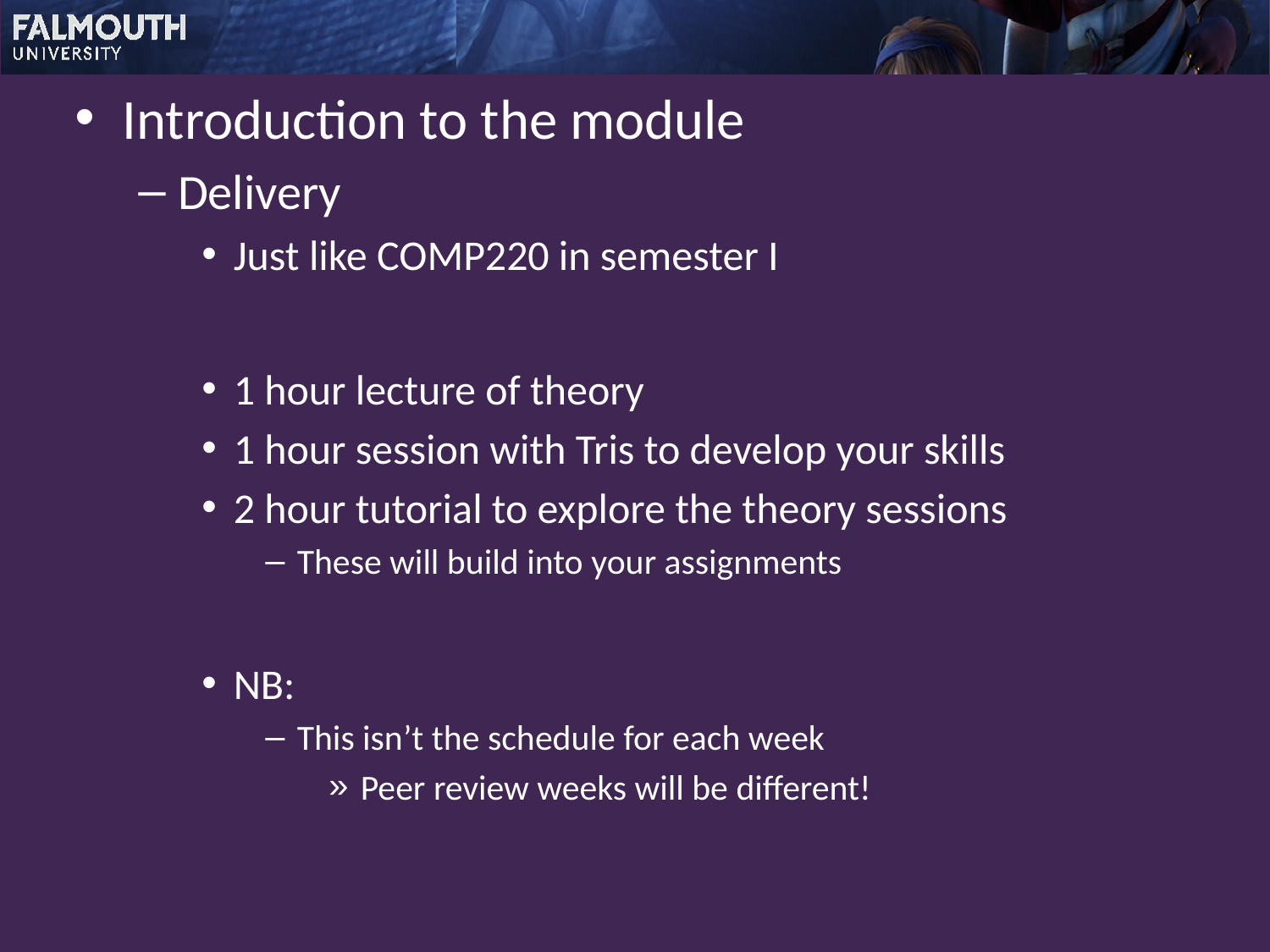

Introduction to the module
Delivery
Just like COMP220 in semester I

1 hour lecture of theory
1 hour session with Tris to develop your skills
2 hour tutorial to explore the theory sessions
These will build into your assignments

NB:
This isn’t the schedule for each week
Peer review weeks will be different!